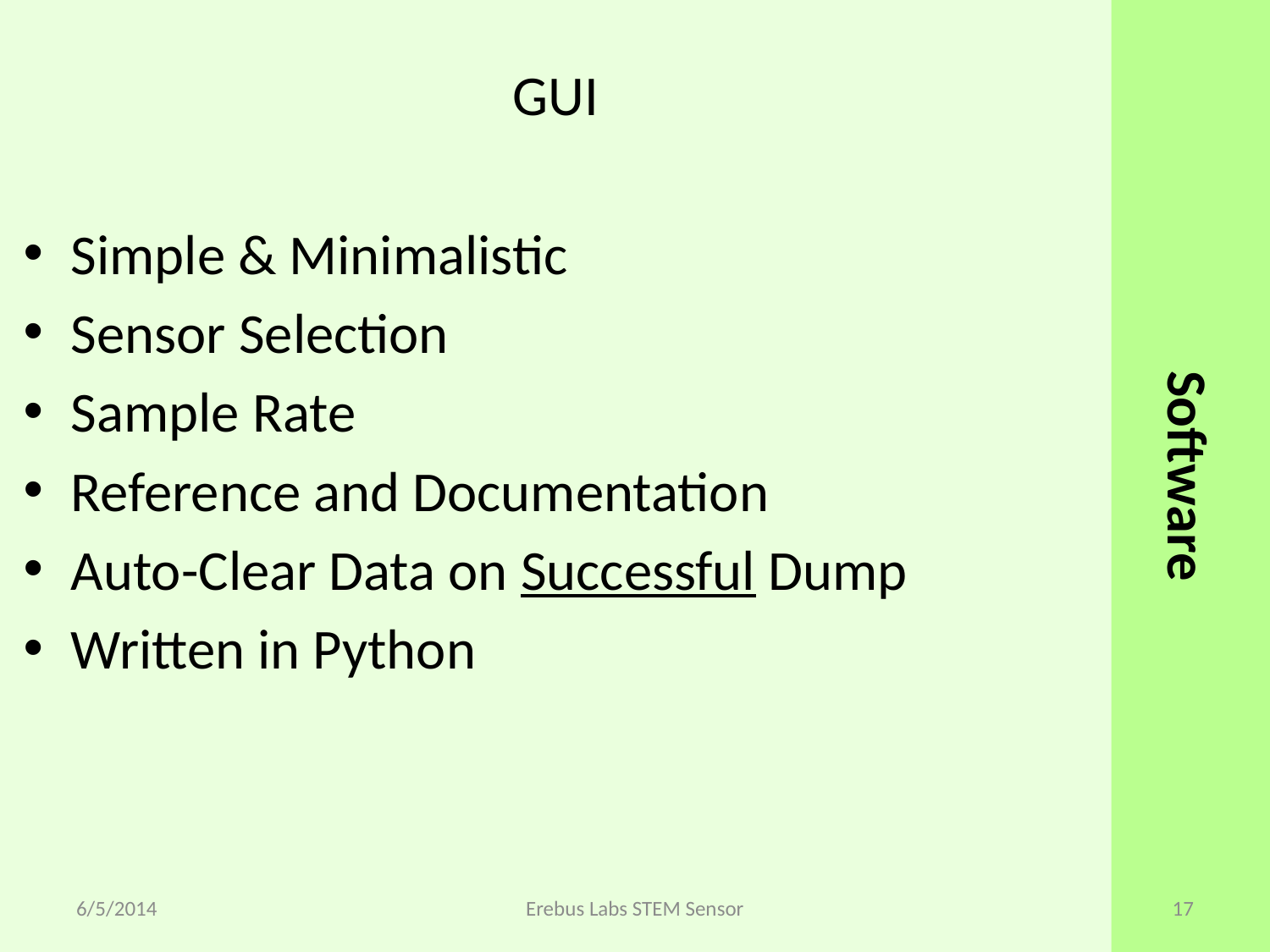

GUI
Software
Simple & Minimalistic
Sensor Selection
Sample Rate
Reference and Documentation
Auto-Clear Data on Successful Dump
Written in Python
6/5/2014
Erebus Labs STEM Sensor
17